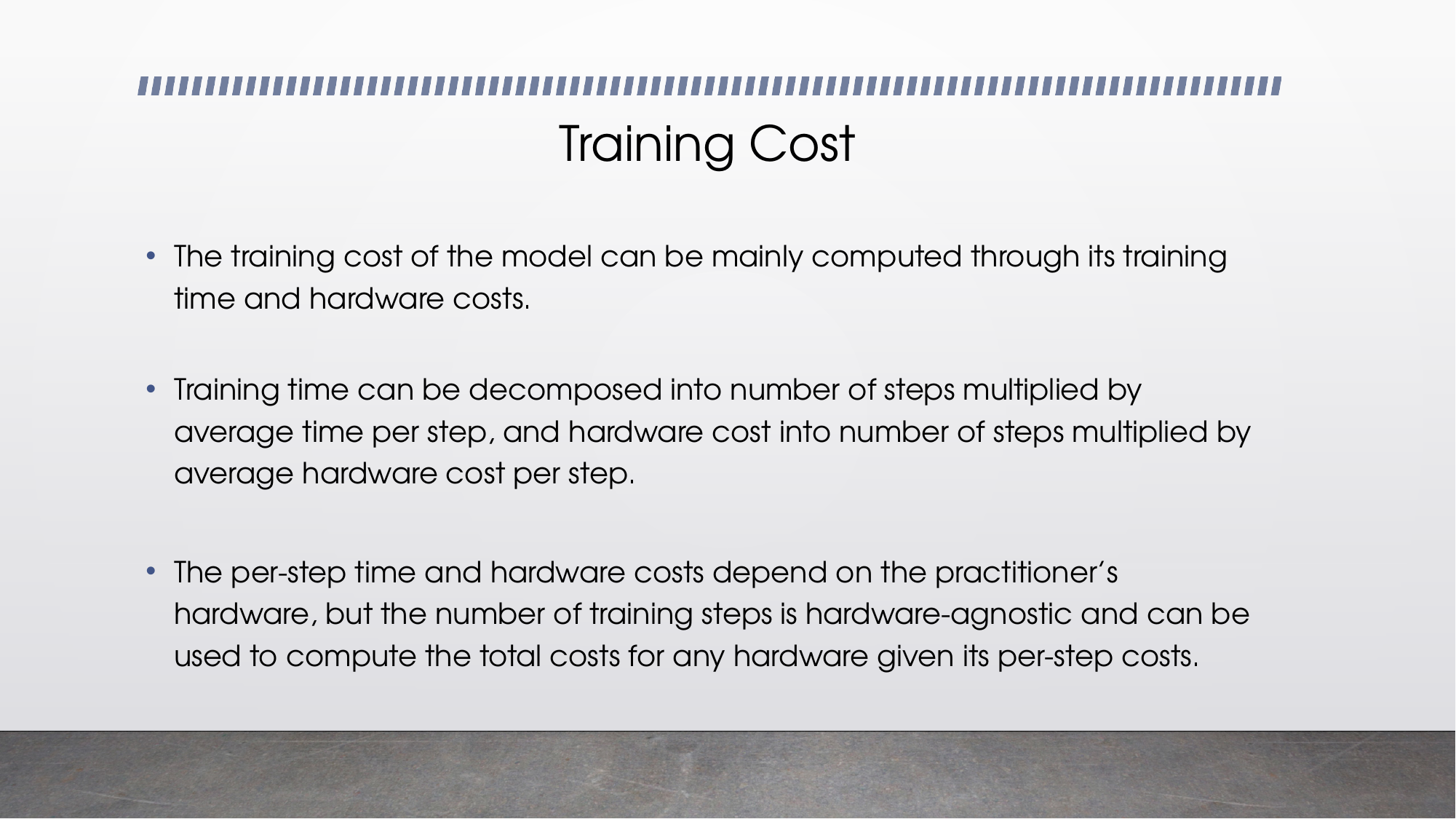

# Training Cost
The training cost of the model can be mainly computed through its training time and hardware costs.
Training time can be decomposed into number of steps multiplied by average time per step, and hardware cost into number of steps multiplied by average hardware cost per step.
The per-step time and hardware costs depend on the practitioner’s hardware, but the number of training steps is hardware-agnostic and can be used to compute the total costs for any hardware given its per-step costs.